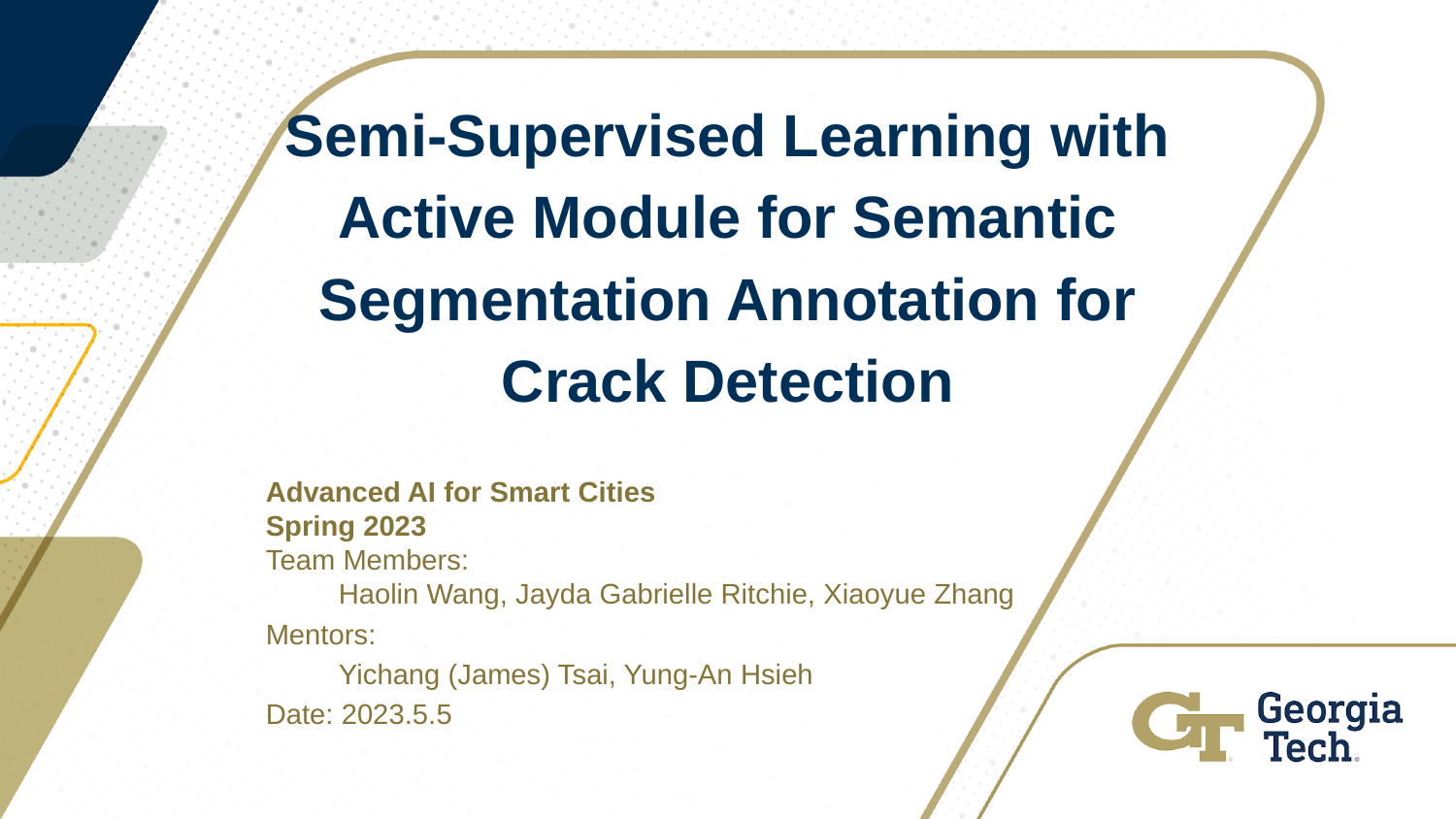

# Semi-Supervised Learning with Active Module for Semantic Segmentation Annotation for Crack Detection
Advanced AI for Smart Cities
Spring 2023
Team Members:
Haolin Wang, Jayda Gabrielle Ritchie, Xiaoyue Zhang
Mentors:
Yichang (James) Tsai, Yung-An Hsieh
Date: 2023.5.5